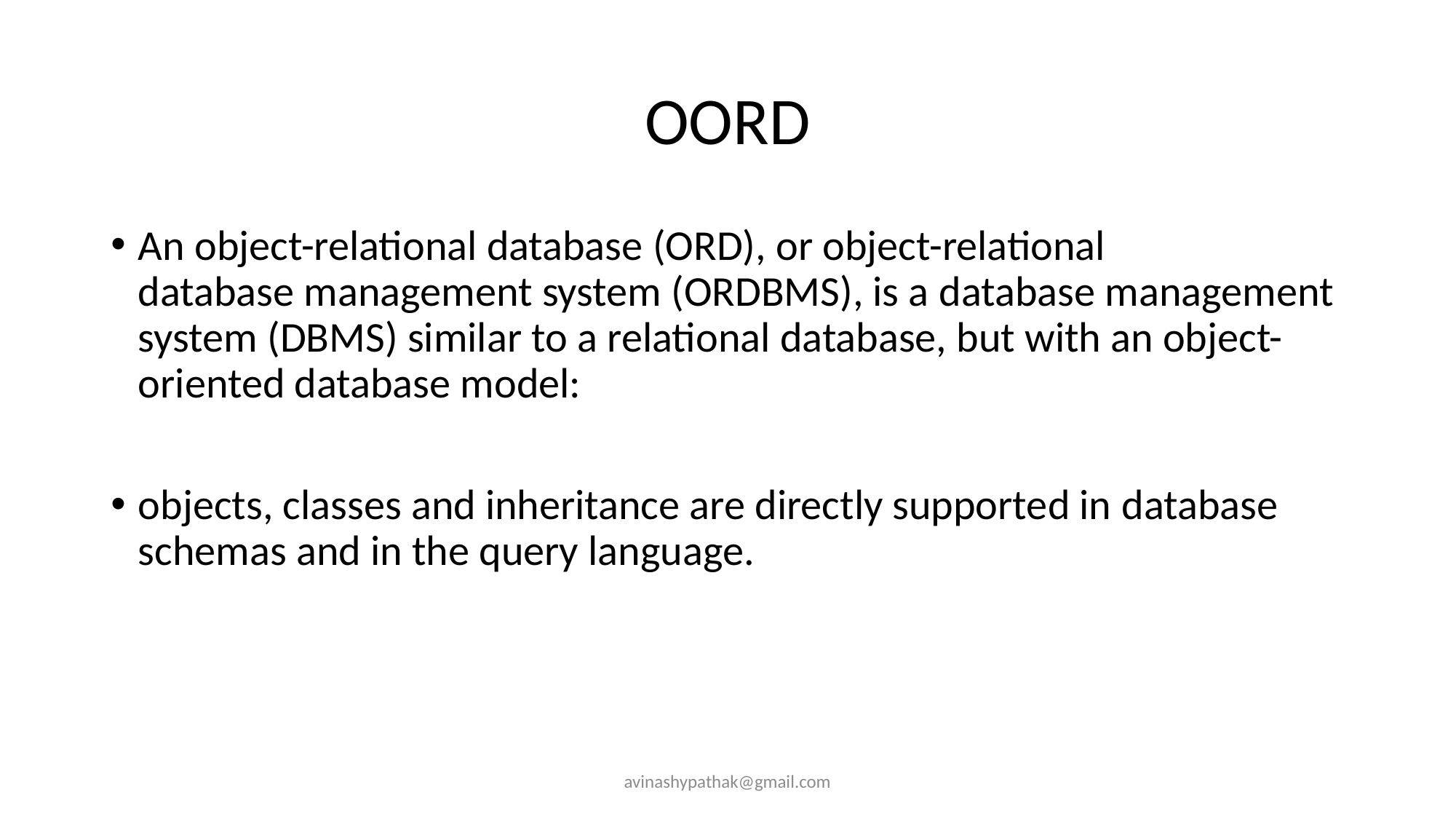

# OORD
An object-relational database (ORD), or object-relational database management system (ORDBMS), is a database management system (DBMS) similar to a relational database, but with an object-oriented database model:

objects, classes and inheritance are directly supported in database schemas and in the query language.
avinashypathak@gmail.com
17